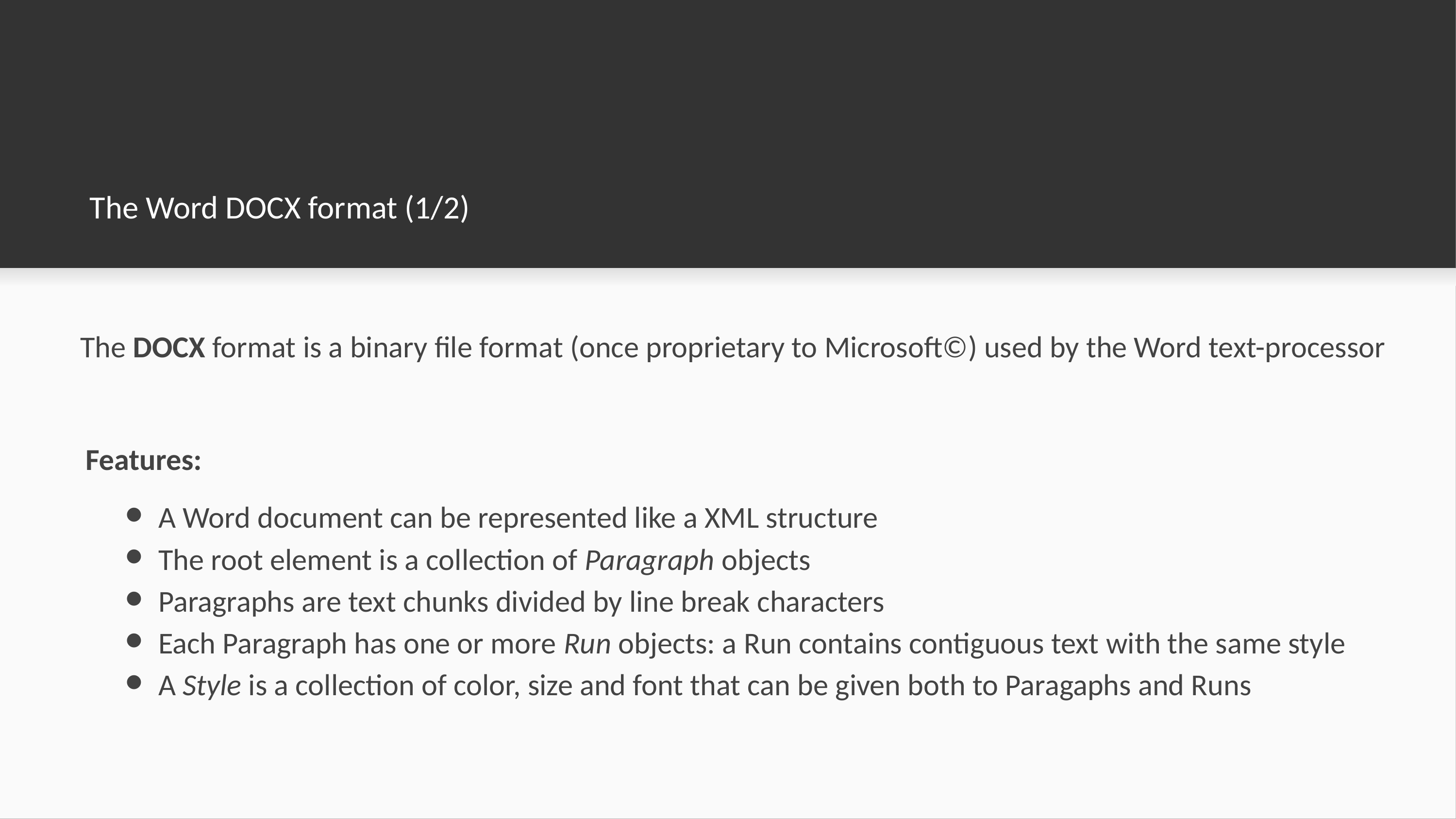

# The Word DOCX format (1/2)
The DOCX format is a binary file format (once proprietary to Microsoft©) used by the Word text-processor
Features:
A Word document can be represented like a XML structure
The root element is a collection of Paragraph objects
Paragraphs are text chunks divided by line break characters
Each Paragraph has one or more Run objects: a Run contains contiguous text with the same style
A Style is a collection of color, size and font that can be given both to Paragaphs and Runs